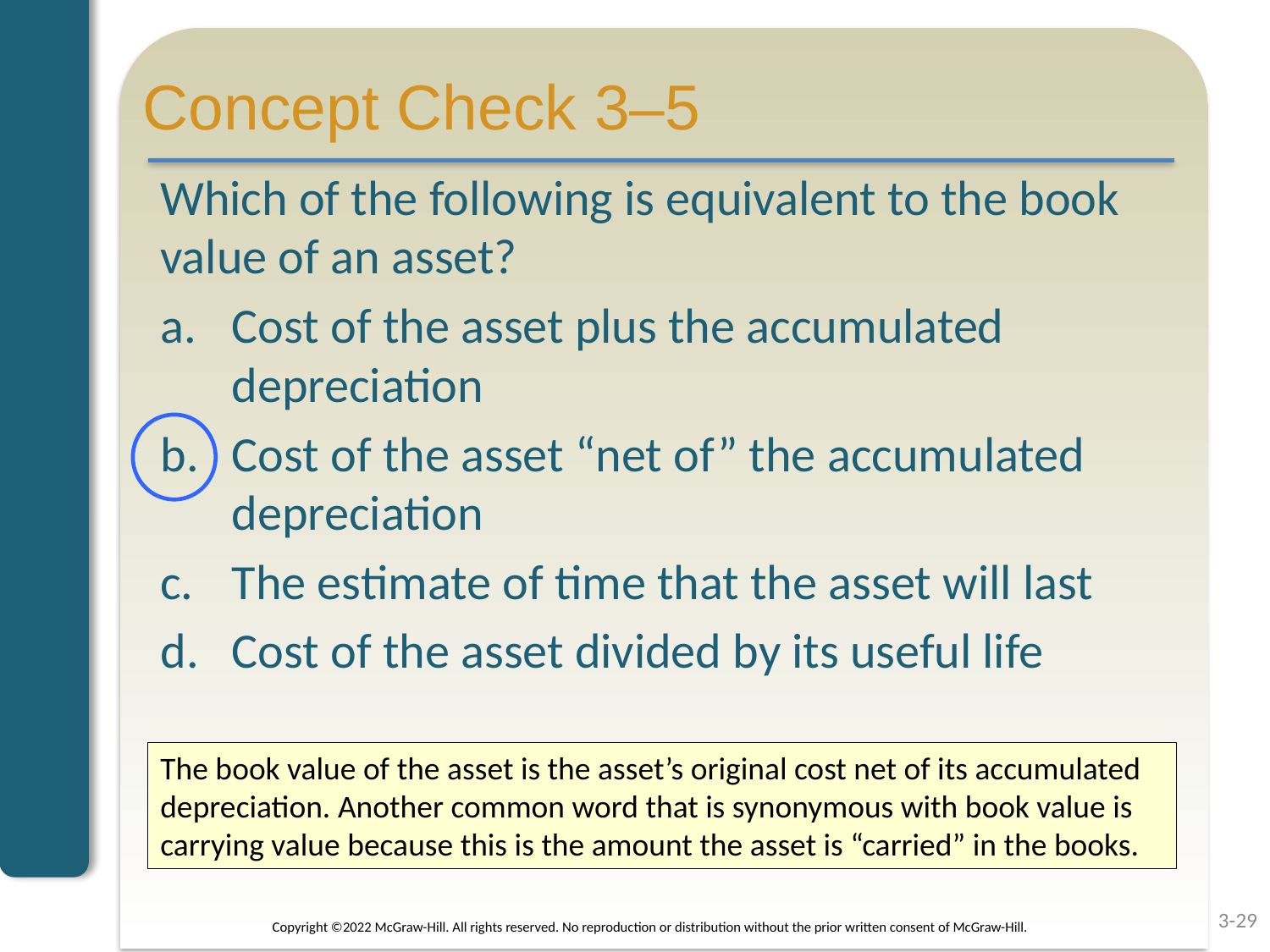

# Concept Check 3–5
Which of the following is equivalent to the book value of an asset?
Cost of the asset plus the accumulated depreciation
Cost of the asset “net of” the accumulated depreciation
The estimate of time that the asset will last
Cost of the asset divided by its useful life

The book value of the asset is the asset’s original cost net of its accumulated depreciation. Another common word that is synonymous with book value is carrying value because this is the amount the asset is “carried” in the books.
Copyright ©2022 McGraw-Hill. All rights reserved. No reproduction or distribution without the prior written consent of McGraw-Hill.